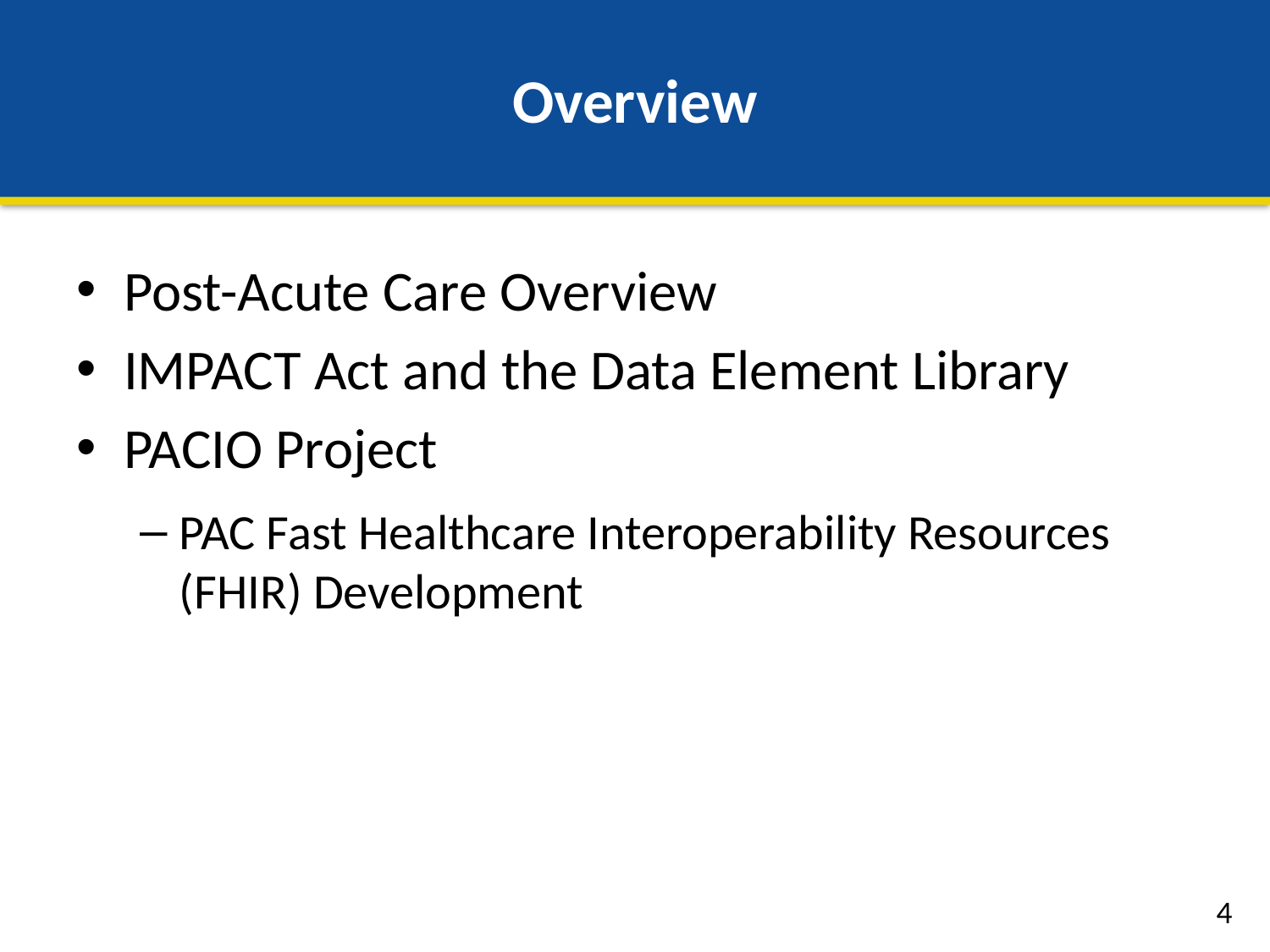

# Overview
Post-Acute Care Overview
IMPACT Act and the Data Element Library
PACIO Project
PAC Fast Healthcare Interoperability Resources (FHIR) Development
4